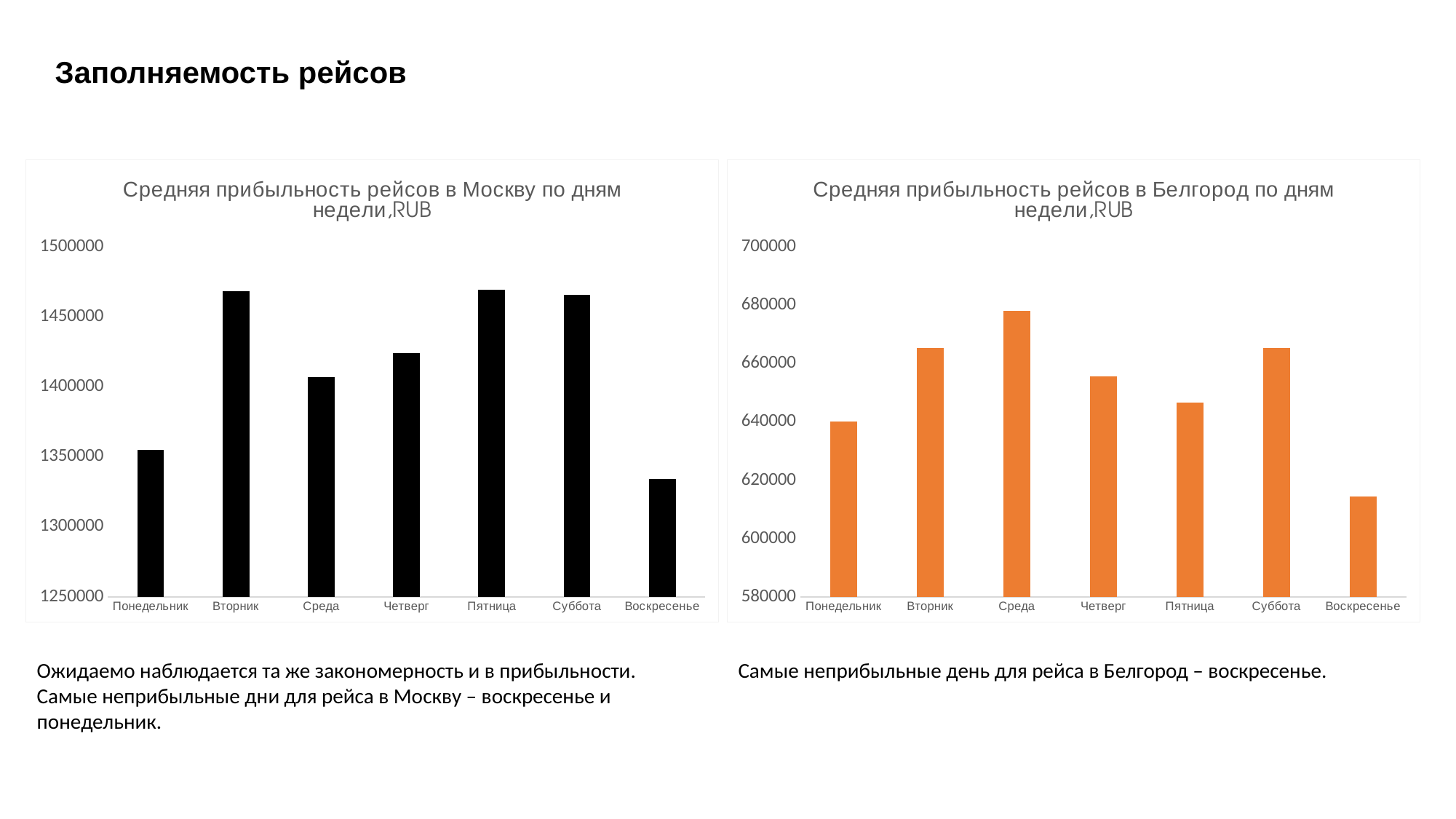

Заполняемость рейсов

### Chart: Средняя прибыльность рейсов в Москву по дням недели,RUB

| Category | RUB |
|---|---|
| Понедельник | 1354777.0 |
| Вторник | 1468326.0 |
| Среда | 1406811.0 |
| Четверг | 1424364.0 |
| Пятница | 1469538.0 |
| Суббота | 1465692.0 |
| Воскресенье | 1334003.0 |

### Chart: Средняя прибыльность рейсов в Белгород по дням недели,RUB

| Category | RUB |
|---|---|
| Понедельник | 640230.0 |
| Вторник | 665430.0 |
| Среда | 678030.0 |
| Четверг | 655680.0 |
| Пятница | 646530.0 |
| Суббота | 665430.0 |
| Воскресенье | 614430.0 |
Ожидаемо наблюдается та же закономерность и в прибыльности.
Самые неприбыльные дни для рейса в Москву – воскресенье и понедельник.
Самые неприбыльные день для рейса в Белгород – воскресенье.